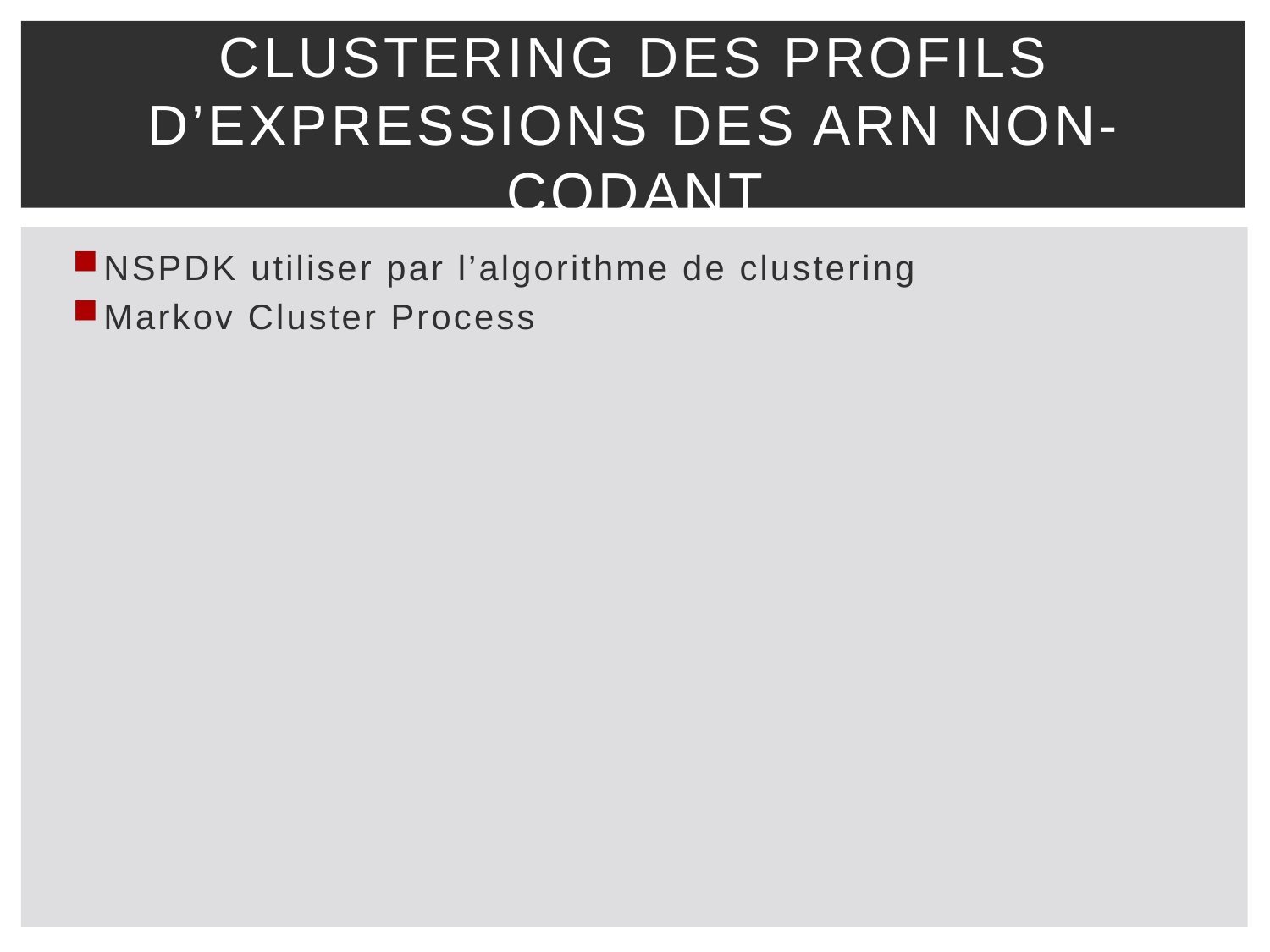

# Clustering des profils d’expressions des ARN non-codant
NSPDK utiliser par l’algorithme de clustering
Markov Cluster Process